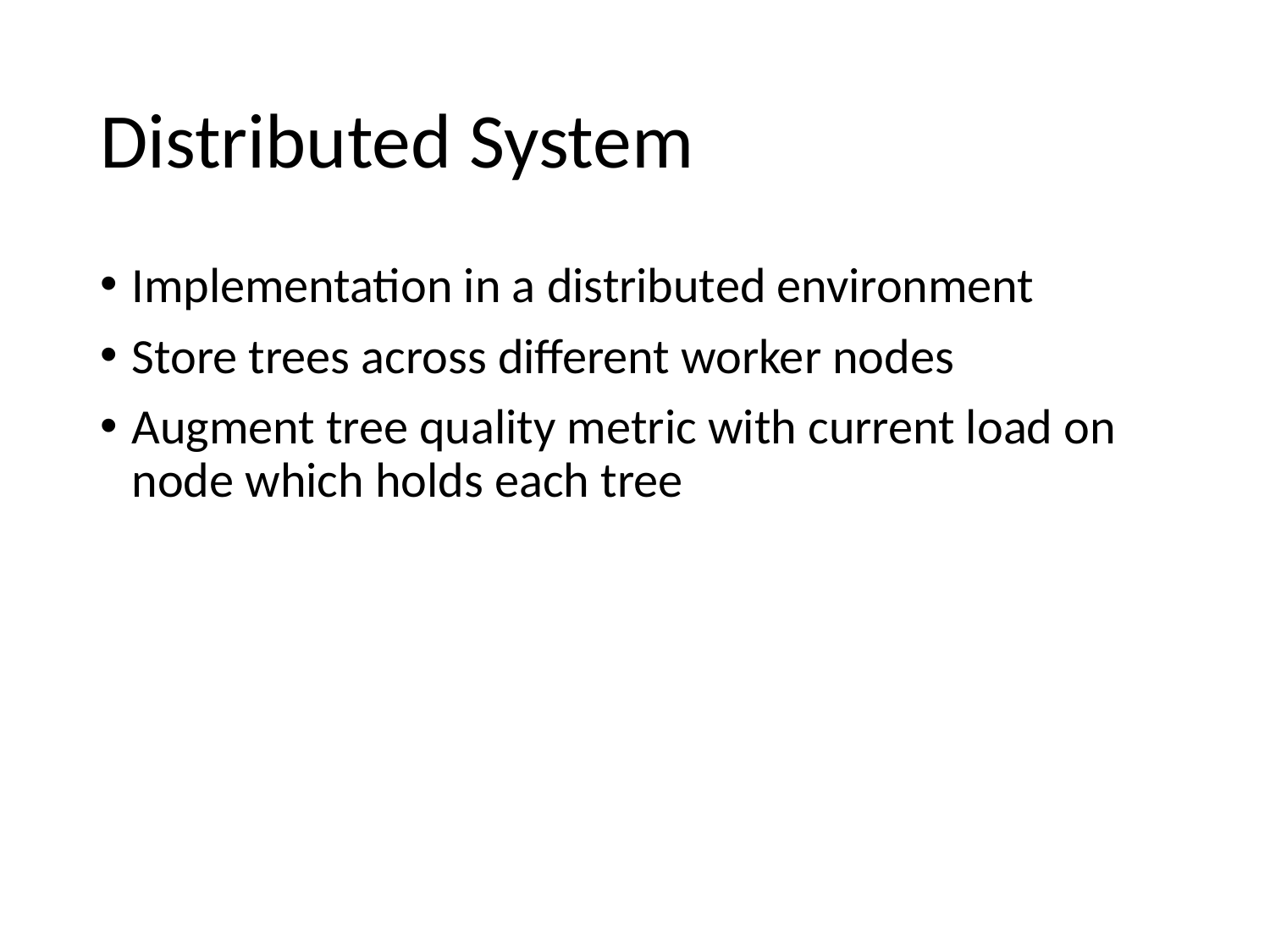

# Distributed System
Implementation in a distributed environment
Store trees across different worker nodes
Augment tree quality metric with current load on node which holds each tree